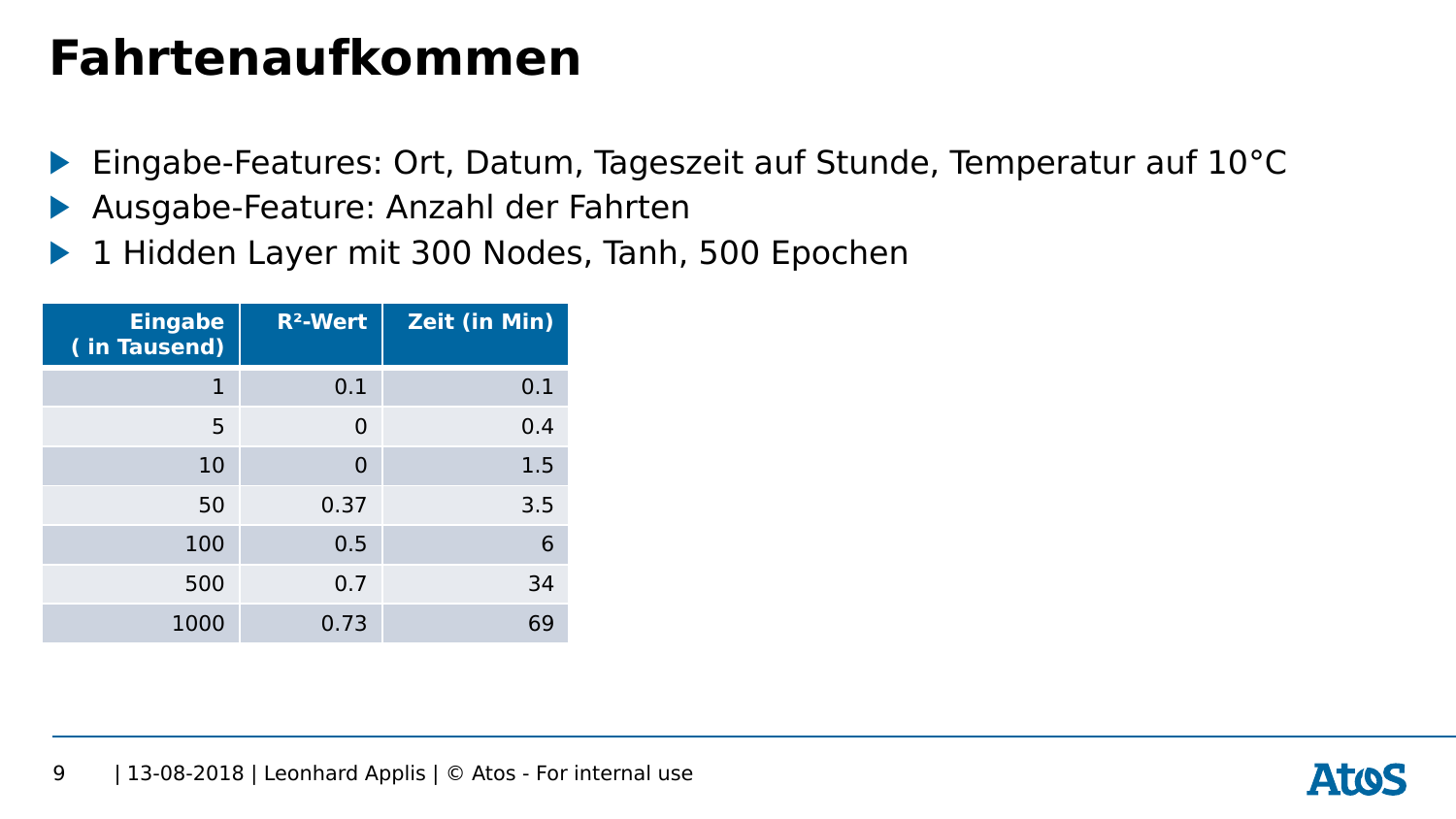

# Fahrtenaufkommen
Eingabe-Features: Ort, Datum, Tageszeit auf Stunde, Temperatur auf 10°C
Ausgabe-Feature: Anzahl der Fahrten
1 Hidden Layer mit 300 Nodes, Tanh, 500 Epochen
| Eingabe ( in Tausend) | R²-Wert | Zeit (in Min) |
| --- | --- | --- |
| 1 | 0.1 | 0.1 |
| 5 | 0 | 0.4 |
| 10 | 0 | 1.5 |
| 50 | 0.37 | 3.5 |
| 100 | 0.5 | 6 |
| 500 | 0.7 | 34 |
| 1000 | 0.73 | 69 |
9